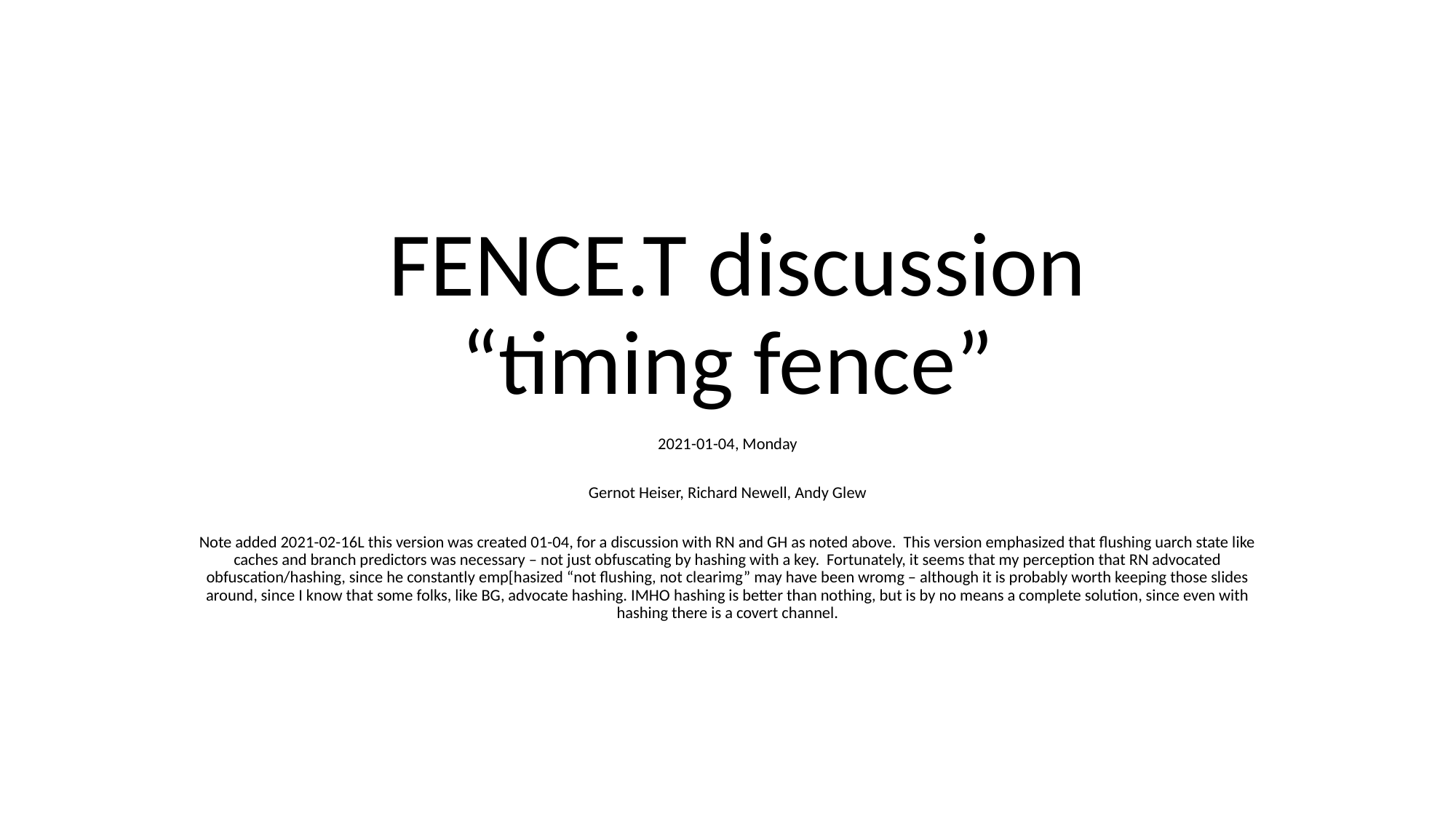

# FENCE.T discussion “timing fence”
2021-01-04, Monday

Gernot Heiser, Richard Newell, Andy Glew

Note added 2021-02-16L this version was created 01-04, for a discussion with RN and GH as noted above.  This version emphasized that flushing uarch state like caches and branch predictors was necessary – not just obfuscating by hashing with a key.  Fortunately, it seems that my perception that RN advocated obfuscation/hashing, since he constantly emp[hasized “not flushing, not clearimg” may have been wromg – although it is probably worth keeping those slides around, since I know that some folks, like BG, advocate hashing. IMHO hashing is better than nothing, but is by no means a complete solution, since even with hashing there is a covert channel.